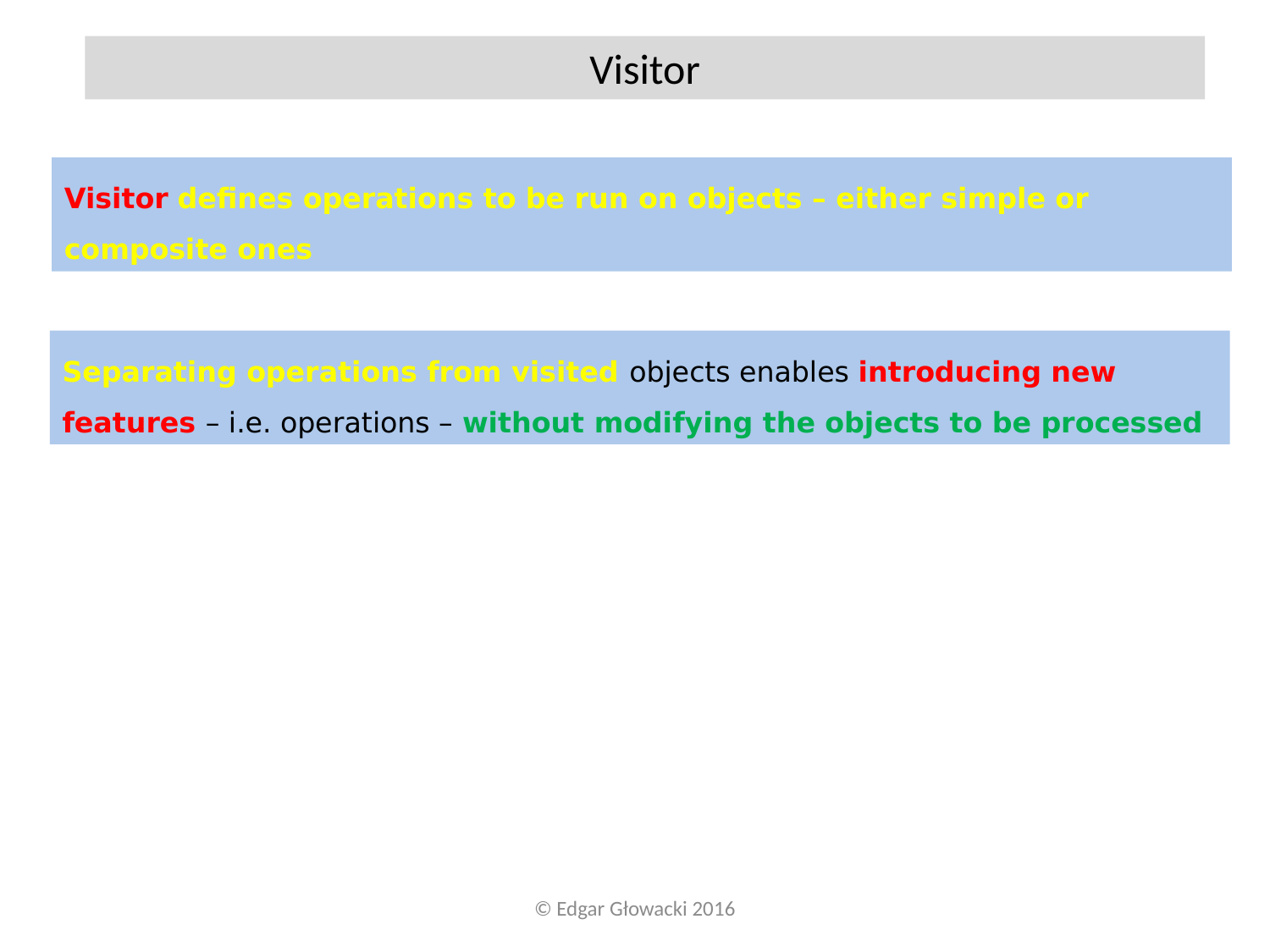

Visitor
Visitor defines operations to be run on objects – either simple or composite ones
Separating operations from visited objects enables introducing new features – i.e. operations – without modifying the objects to be processed
© Edgar Głowacki 2016